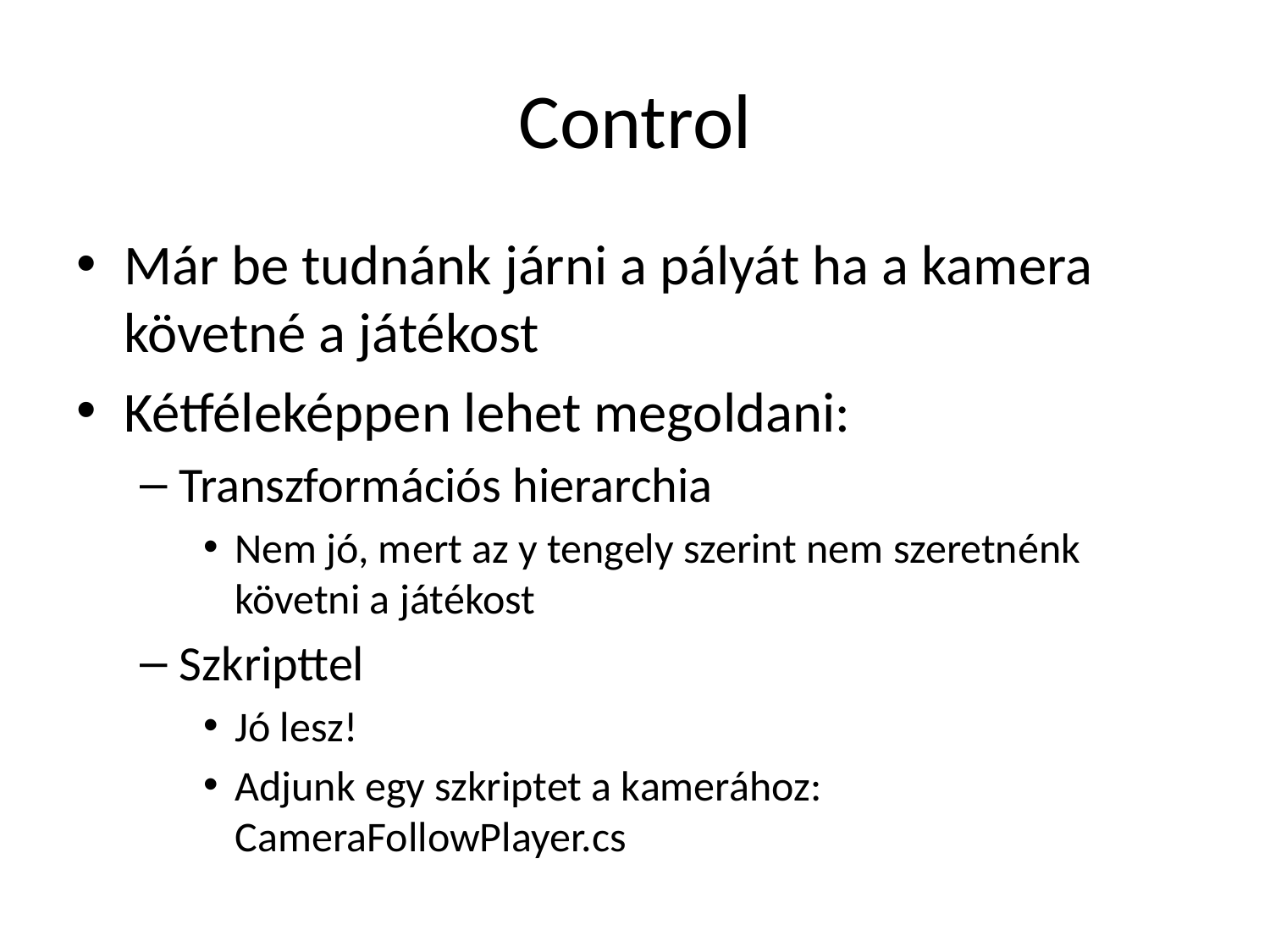

# Control
Már be tudnánk járni a pályát ha a kamera követné a játékost
Kétféleképpen lehet megoldani:
Transzformációs hierarchia
Nem jó, mert az y tengely szerint nem szeretnénk követni a játékost
Szkripttel
Jó lesz!
Adjunk egy szkriptet a kamerához: CameraFollowPlayer.cs